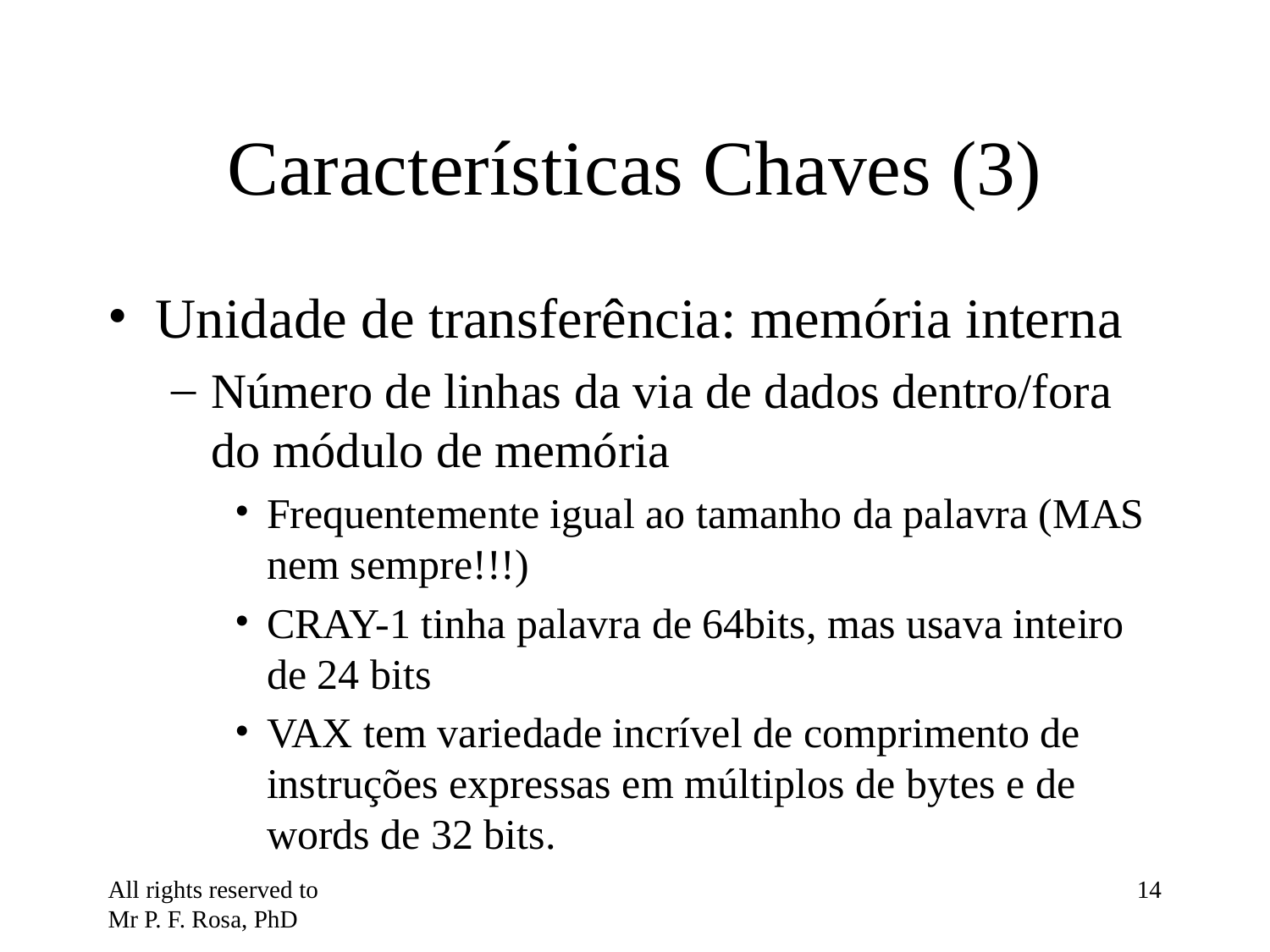

# Características Chaves (3)
Unidade de transferência: memória interna
Número de linhas da via de dados dentro/fora do módulo de memória
Frequentemente igual ao tamanho da palavra (MAS nem sempre!!!)
CRAY-1 tinha palavra de 64bits, mas usava inteiro de 24 bits
VAX tem variedade incrível de comprimento de instruções expressas em múltiplos de bytes e de words de 32 bits.
All rights reserved to Mr P. F. Rosa, PhD
14